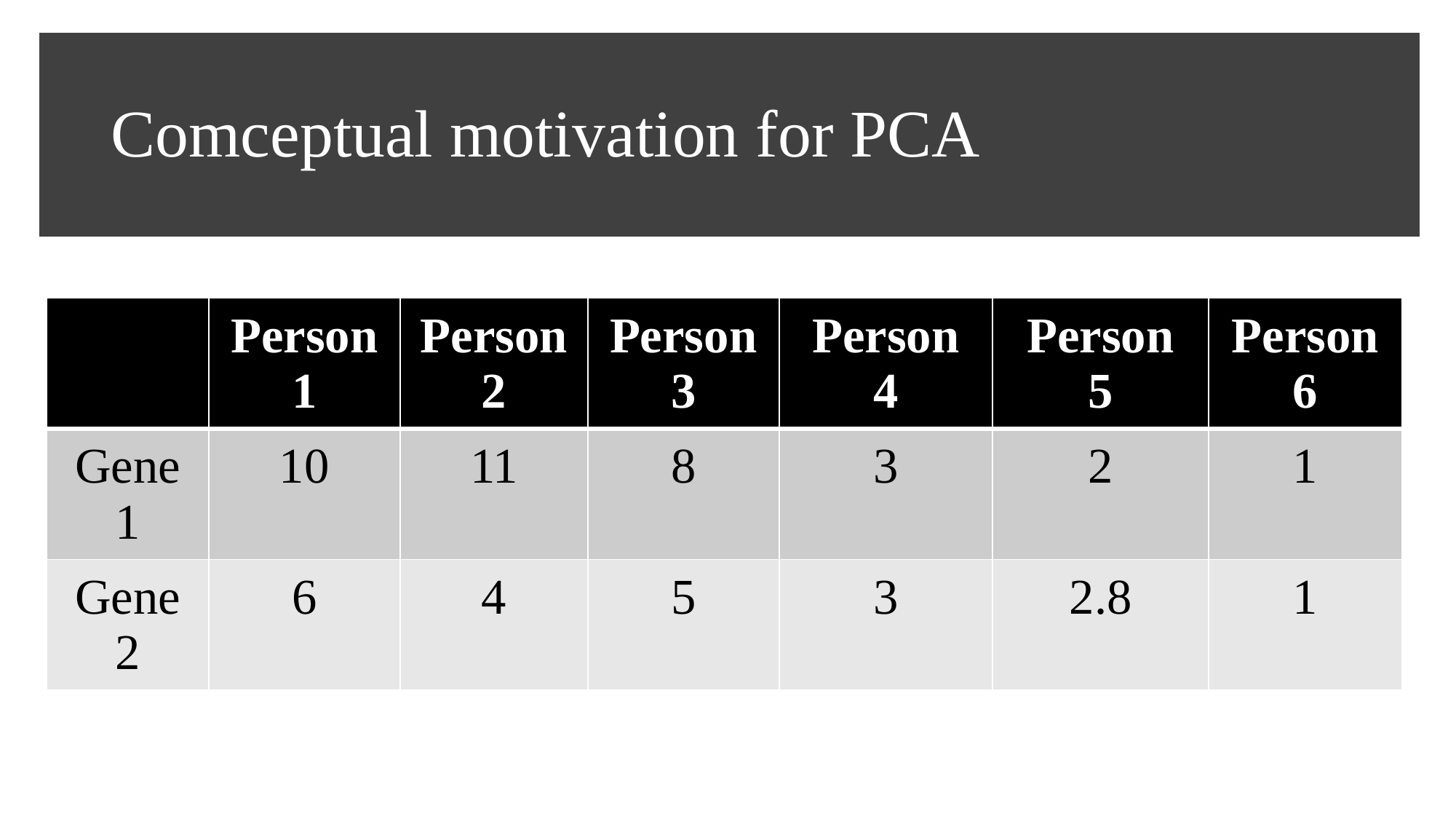

# Comceptual motivation for PCA
|  | Person 1 | Person 2 | Person 3 | Person 4 | Person 5 | Person 6 |
| --- | --- | --- | --- | --- | --- | --- |
| Gene 1 | 10 | 11 | 8 | 3 | 2 | 1 |
| Gene 2 | 6 | 4 | 5 | 3 | 2.8 | 1 |